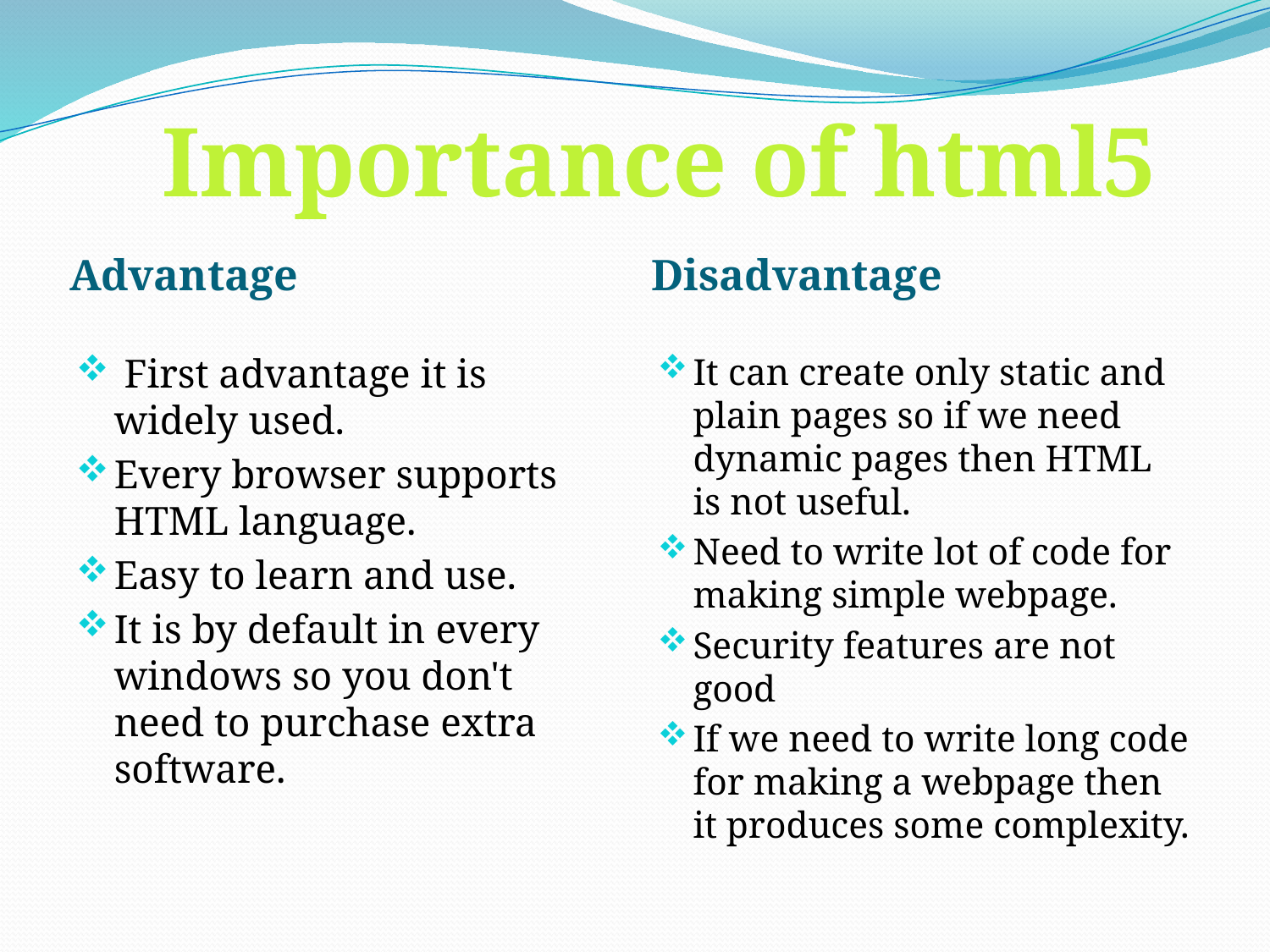

Importance of html5
#
Advantage

Disadvantage

 First advantage it is widely used.
Every browser supports HTML language.
Easy to learn and use.
It is by default in every windows so you don't need to purchase extra software.
It can create only static and plain pages so if we need dynamic pages then HTML
is not useful.
Need to write lot of code for making simple webpage.
Security features are not good
If we need to write long code for making a webpage then it produces some complexity.